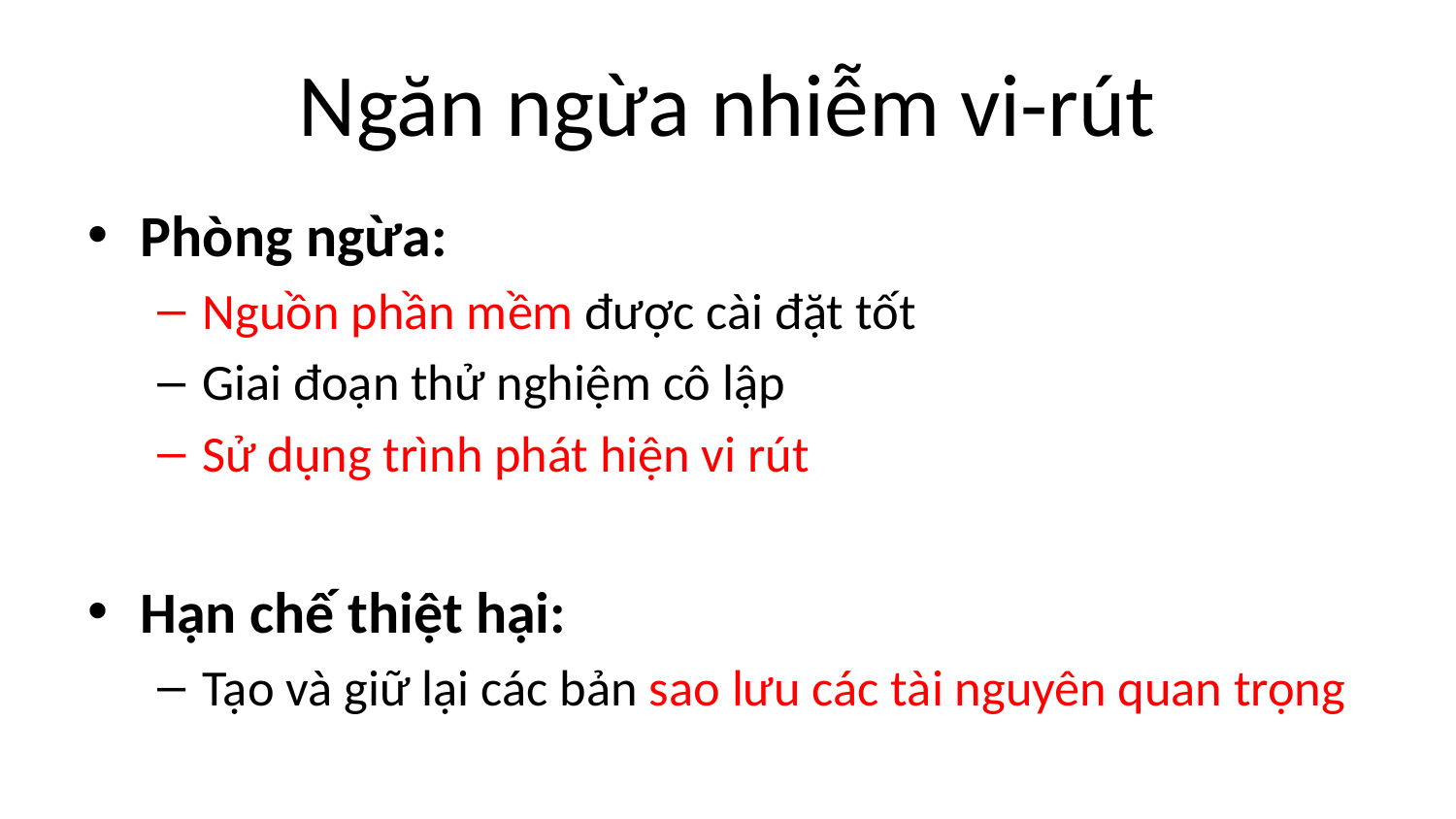

# Ngăn ngừa nhiễm vi-rút
Phòng ngừa:
Nguồn phần mềm được cài đặt tốt
Giai đoạn thử nghiệm cô lập
Sử dụng trình phát hiện vi rút

Hạn chế thiệt hại:
Tạo và giữ lại các bản sao lưu các tài nguyên quan trọng
36
CS 450/650 Bài giảng 15: Mã độc hại